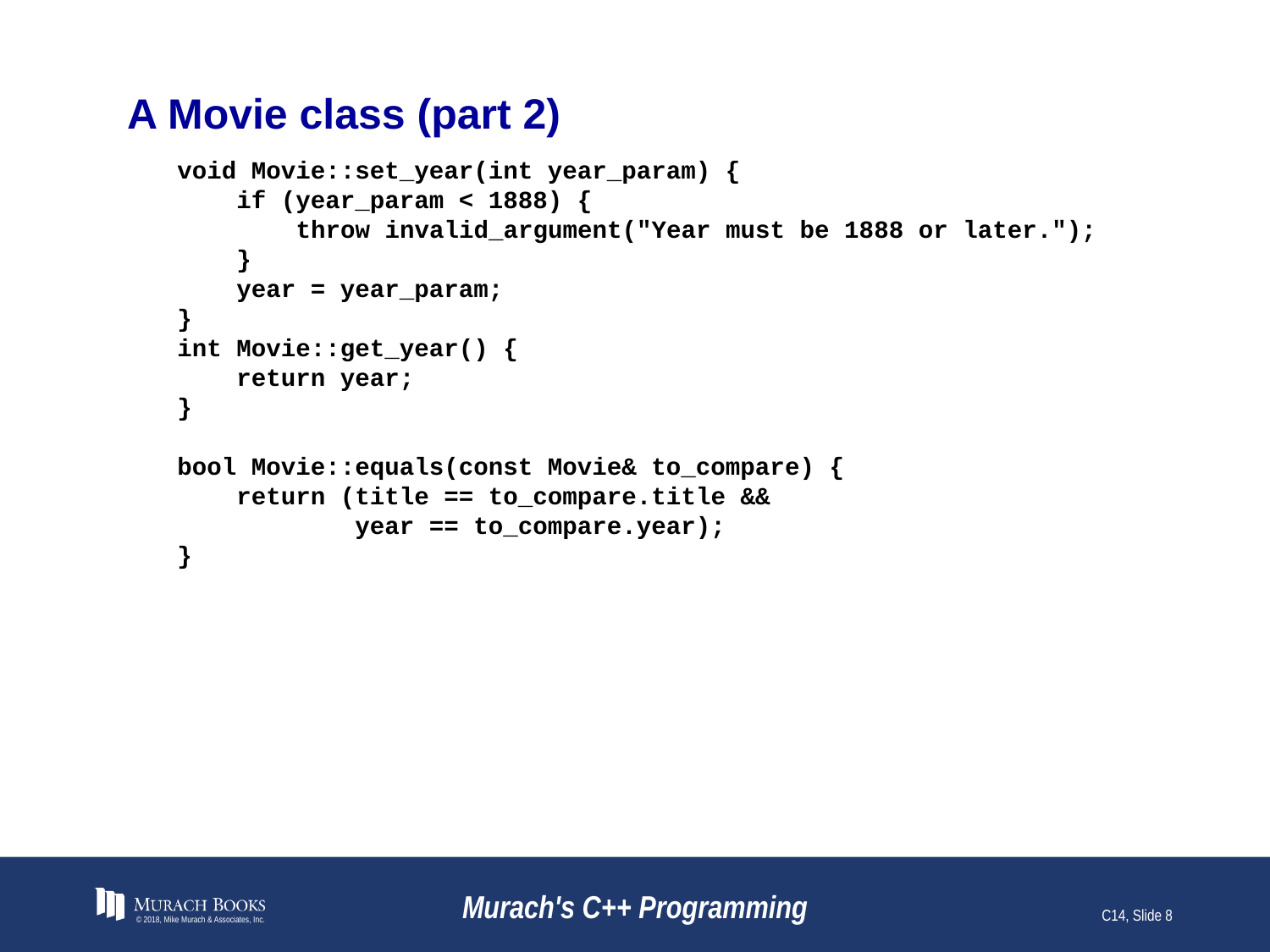

# A Movie class (part 2)
void Movie::set_year(int year_param) {
    if (year_param < 1888) {
        throw invalid_argument("Year must be 1888 or later.");
    }
    year = year_param;
}
int Movie::get_year() {
    return year;
}

bool Movie::equals(const Movie& to_compare) {
    return (title == to_compare.title &&
            year == to_compare.year);
}
© 2018, Mike Murach & Associates, Inc.
Murach's C++ Programming

C14, Slide 8